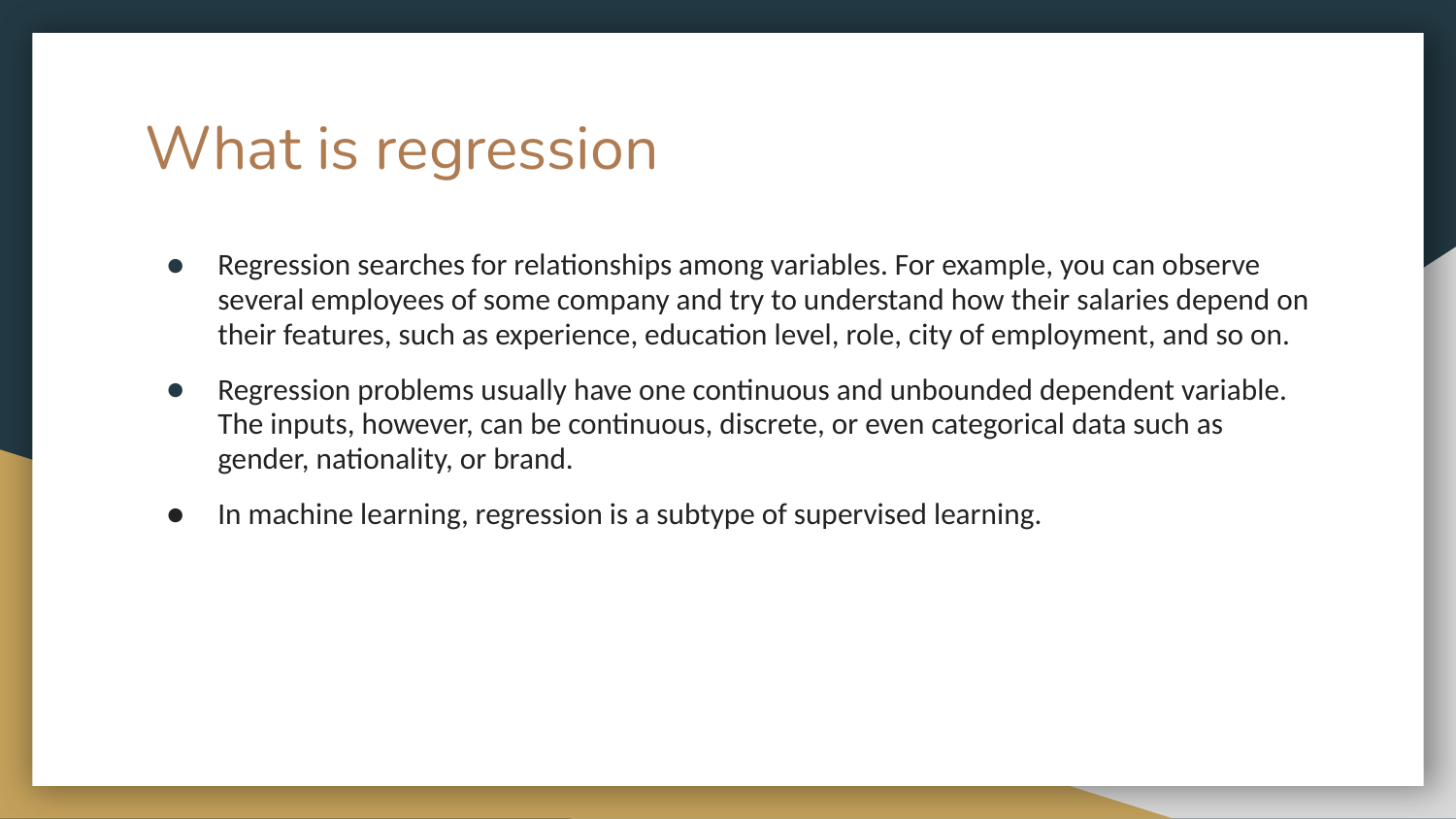

# What is regression
Regression searches for relationships among variables. For example, you can observe several employees of some company and try to understand how their salaries depend on their features, such as experience, education level, role, city of employment, and so on.
Regression problems usually have one continuous and unbounded dependent variable. The inputs, however, can be continuous, discrete, or even categorical data such as gender, nationality, or brand.
In machine learning, regression is a subtype of supervised learning.